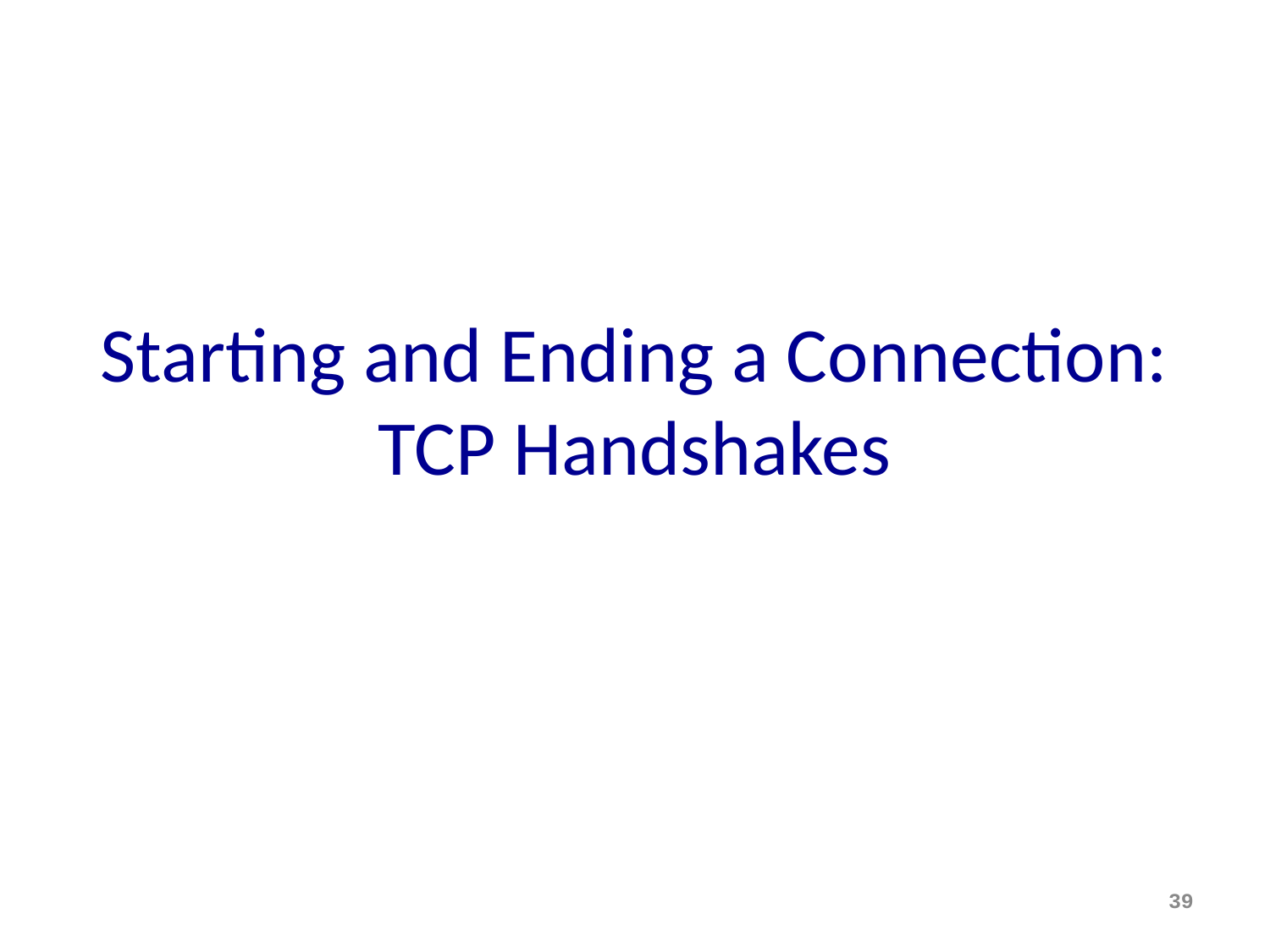

# Starting and Ending a Connection: TCP Handshakes

39